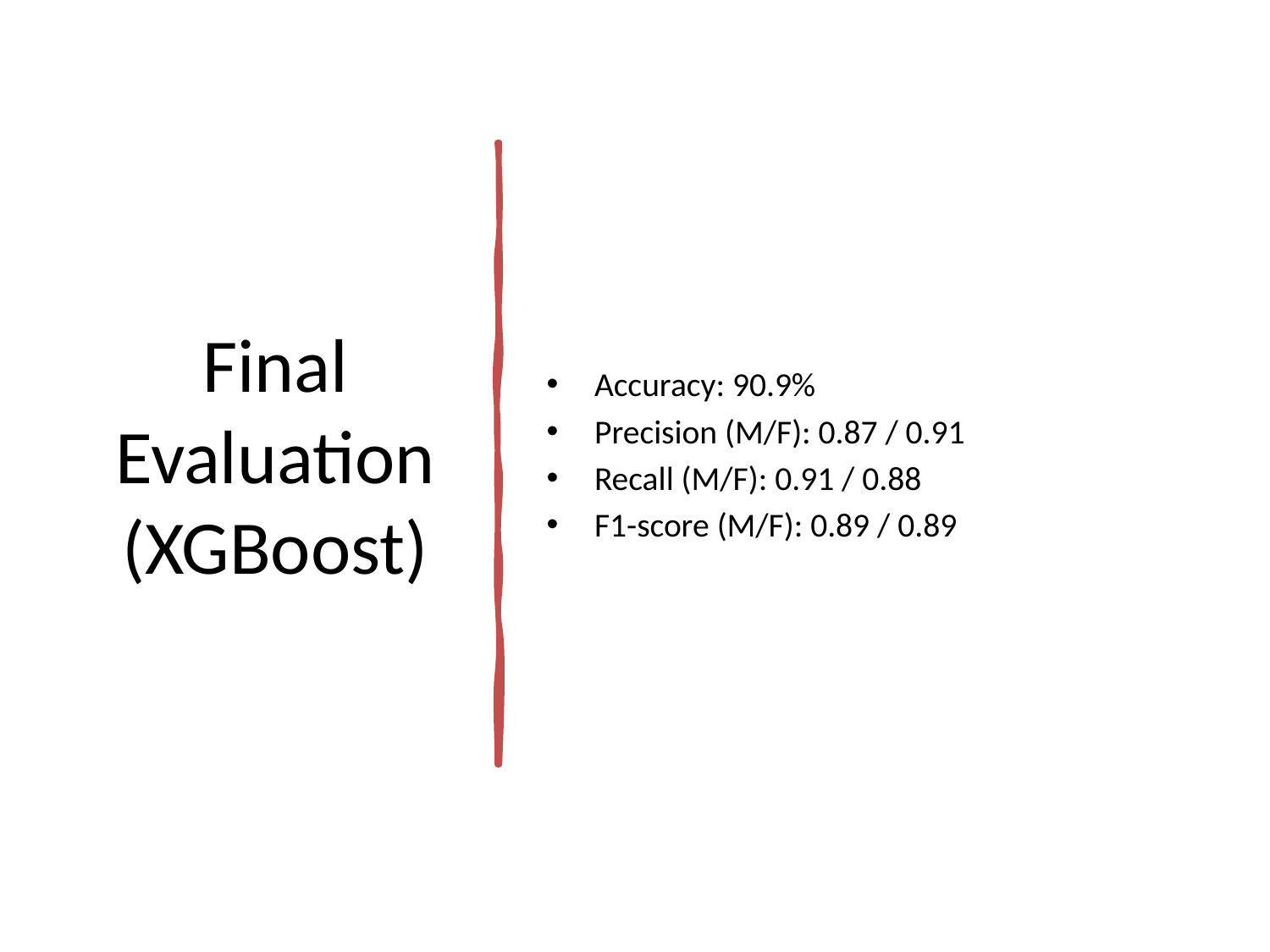

# Final Evaluation (XGBoost)
Accuracy: 90.9%
Precision (M/F): 0.87 / 0.91
Recall (M/F): 0.91 / 0.88
F1-score (M/F): 0.89 / 0.89